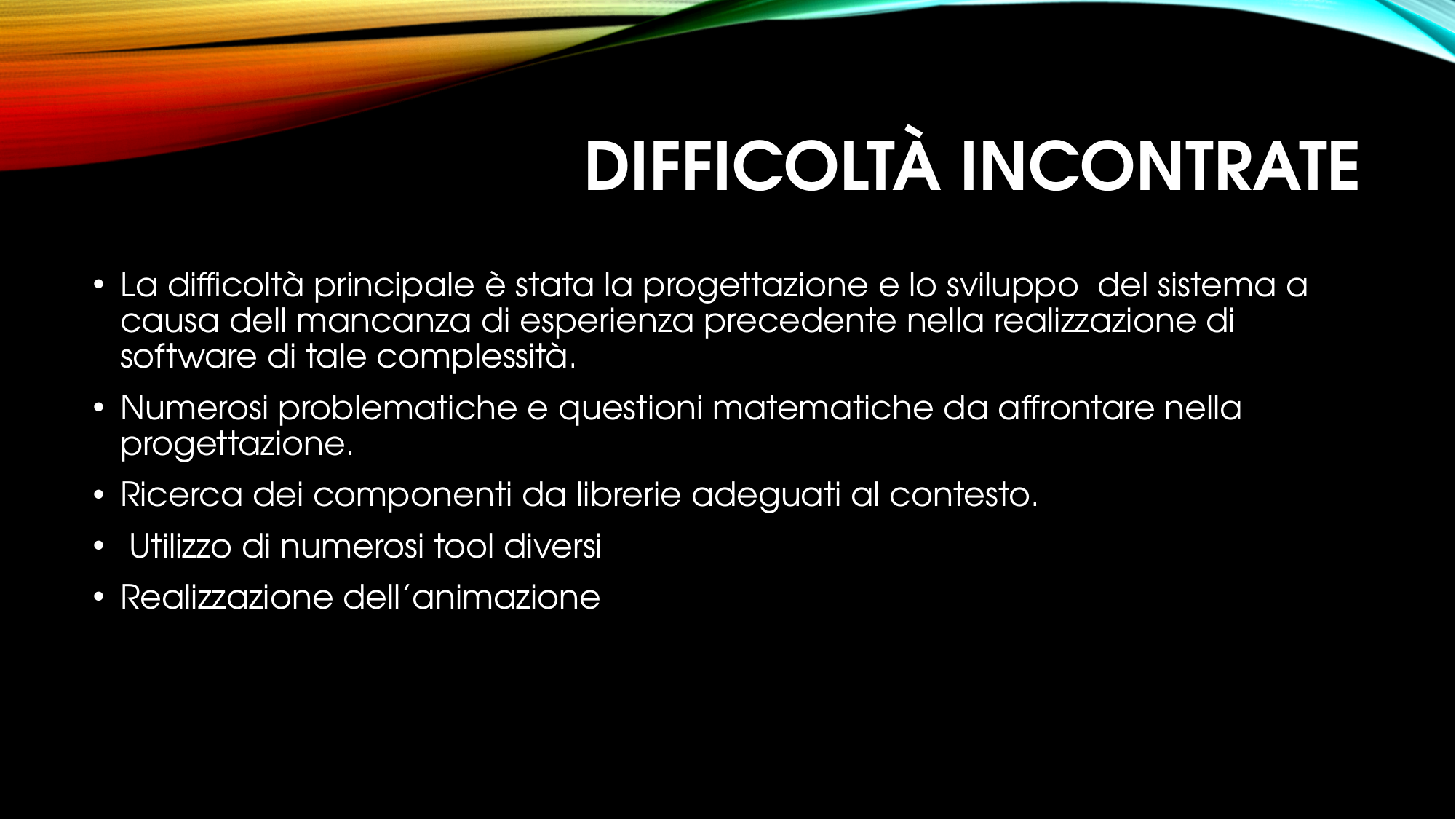

# Difficoltà incontrate
La difficoltà principale è stata la progettazione e lo sviluppo  del sistema a causa dell mancanza di esperienza precedente nella realizzazione di software di tale complessità.
Numerosi problematiche e questioni matematiche da affrontare nella progettazione.
Ricerca dei componenti da librerie adeguati al contesto.
 Utilizzo di numerosi tool diversi
Realizzazione dell’animazione